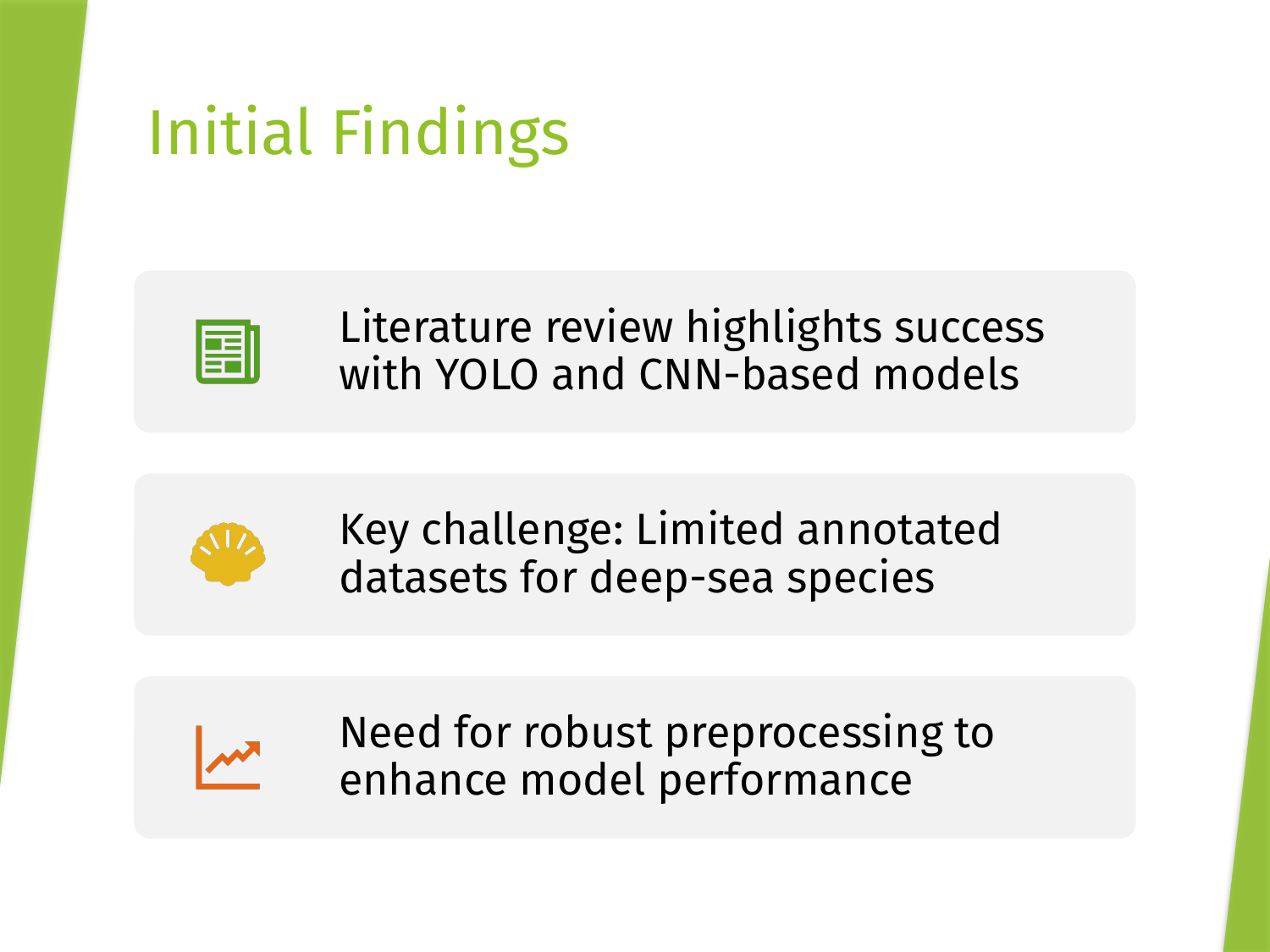

# Initial Findings
Literature review highlights success with YOLO and CNN-based models
Key challenge: Limited annotated datasets for deep-sea species
Need for robust preprocessing to enhance model performance